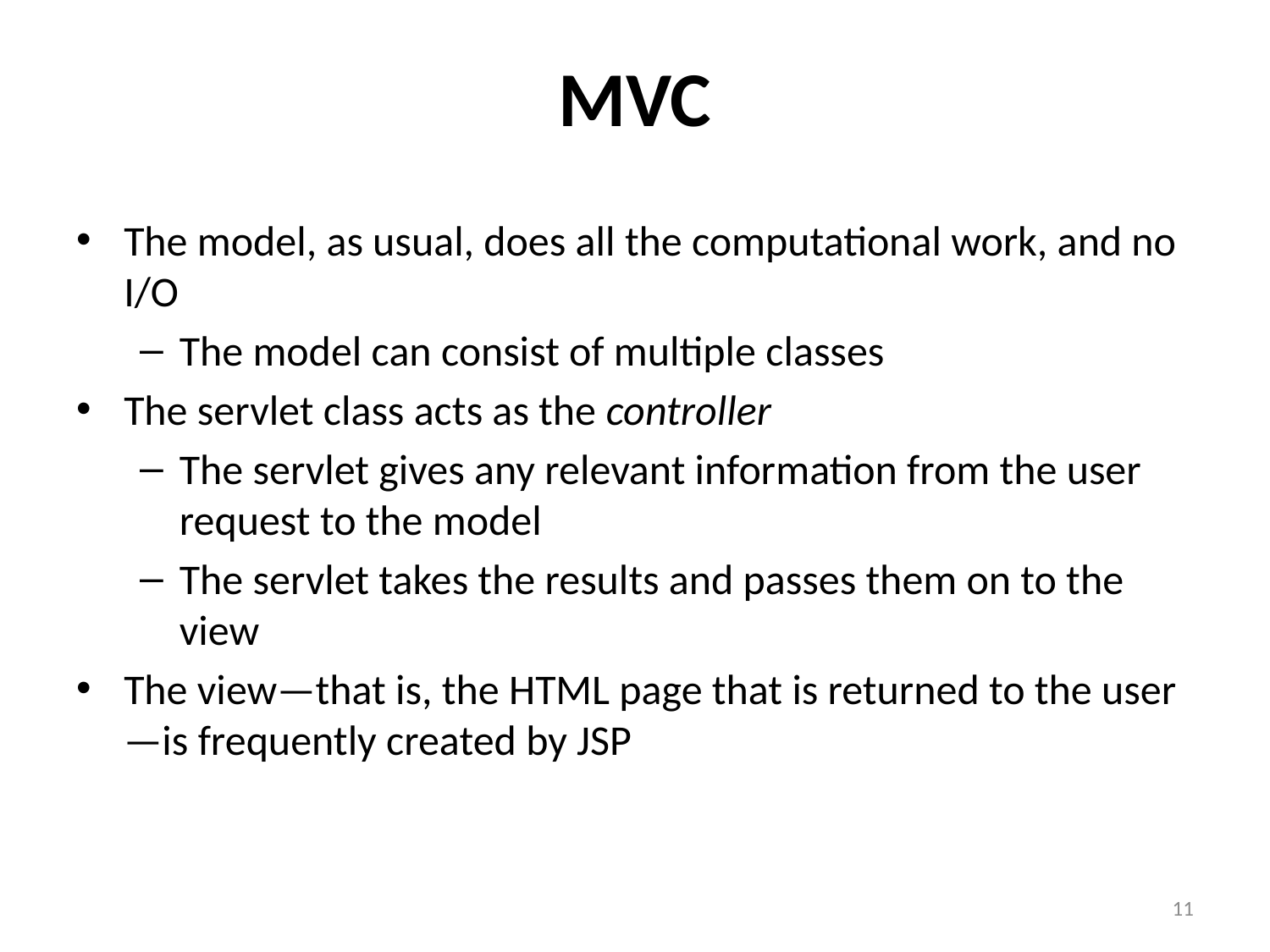

# MVC
The model, as usual, does all the computational work, and no I/O
The model can consist of multiple classes
The servlet class acts as the controller
The servlet gives any relevant information from the user request to the model
The servlet takes the results and passes them on to the view
The view—that is, the HTML page that is returned to the user—is frequently created by JSP
11